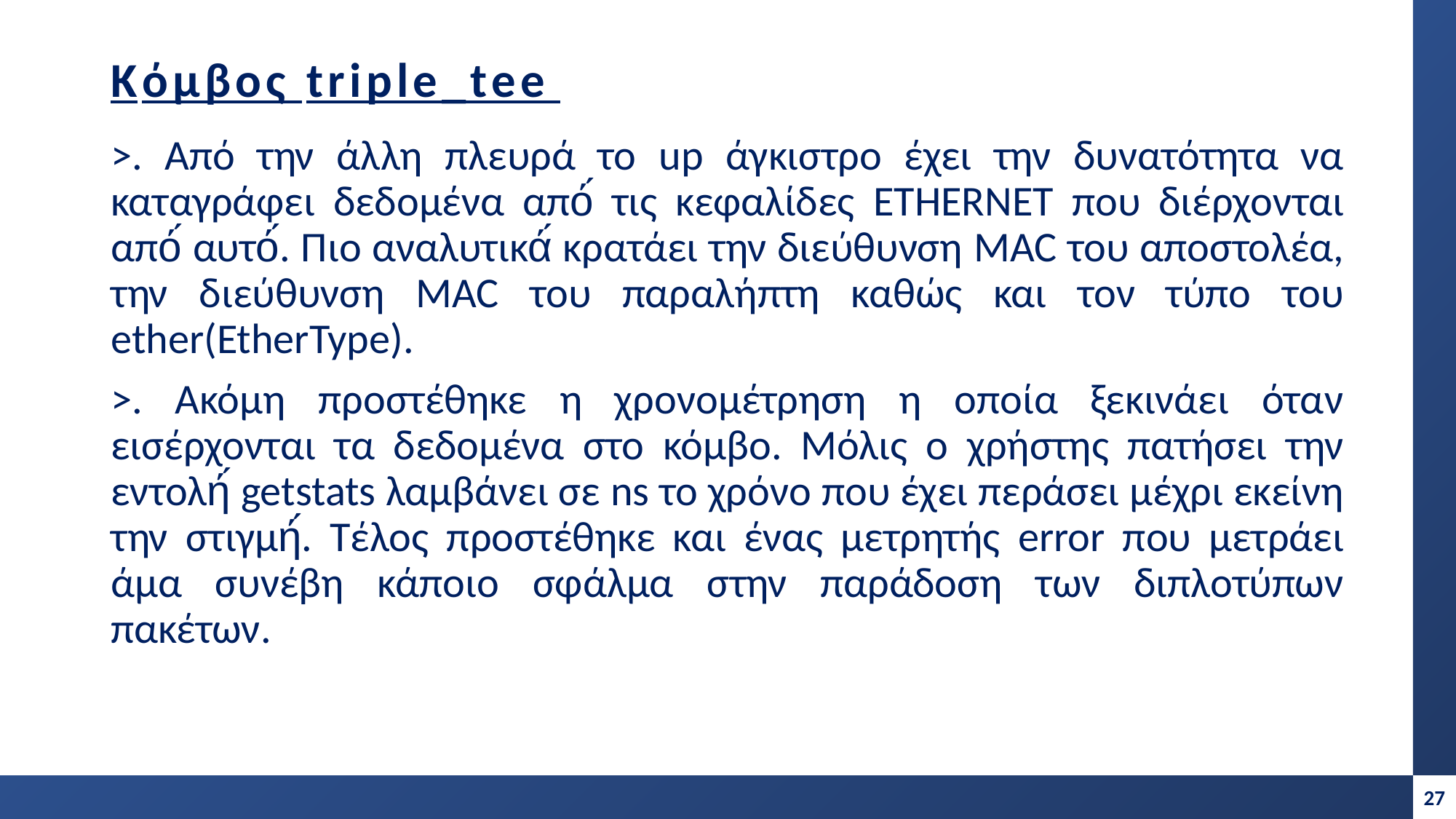

# Kόμβος triple_tee

>. Από την άλλη πλευρά το up άγκιστρο έχει την δυνατότητα να καταγράφει δεδομένα από́ τις κεφαλίδες ETHERΝΕΤ που διέρχονται από́ αυτό́. Πιο αναλυτικά́ κρατάει την διεύθυνση MAC του αποστολέα, την διεύθυνση MAC του παραλήπτη καθώς και τον τύπο του ether(EtherType).
>. Ακόμη προστέθηκε η χρονομέτρηση η οποία ξεκινάει όταν εισέρχονται τα δεδομένα στο κόμβο. Μόλις ο χρήστης πατήσει την εντολή́ getstats λαμβάνει σε ns το χρόνο που έχει περάσει μέχρι εκείνη την στιγμή́. Τέλος προστέθηκε και ένας μετρητής error που μετράει άμα συνέβη κάποιο σφάλμα στην παράδοση των διπλοτύπων πακέτων.

27